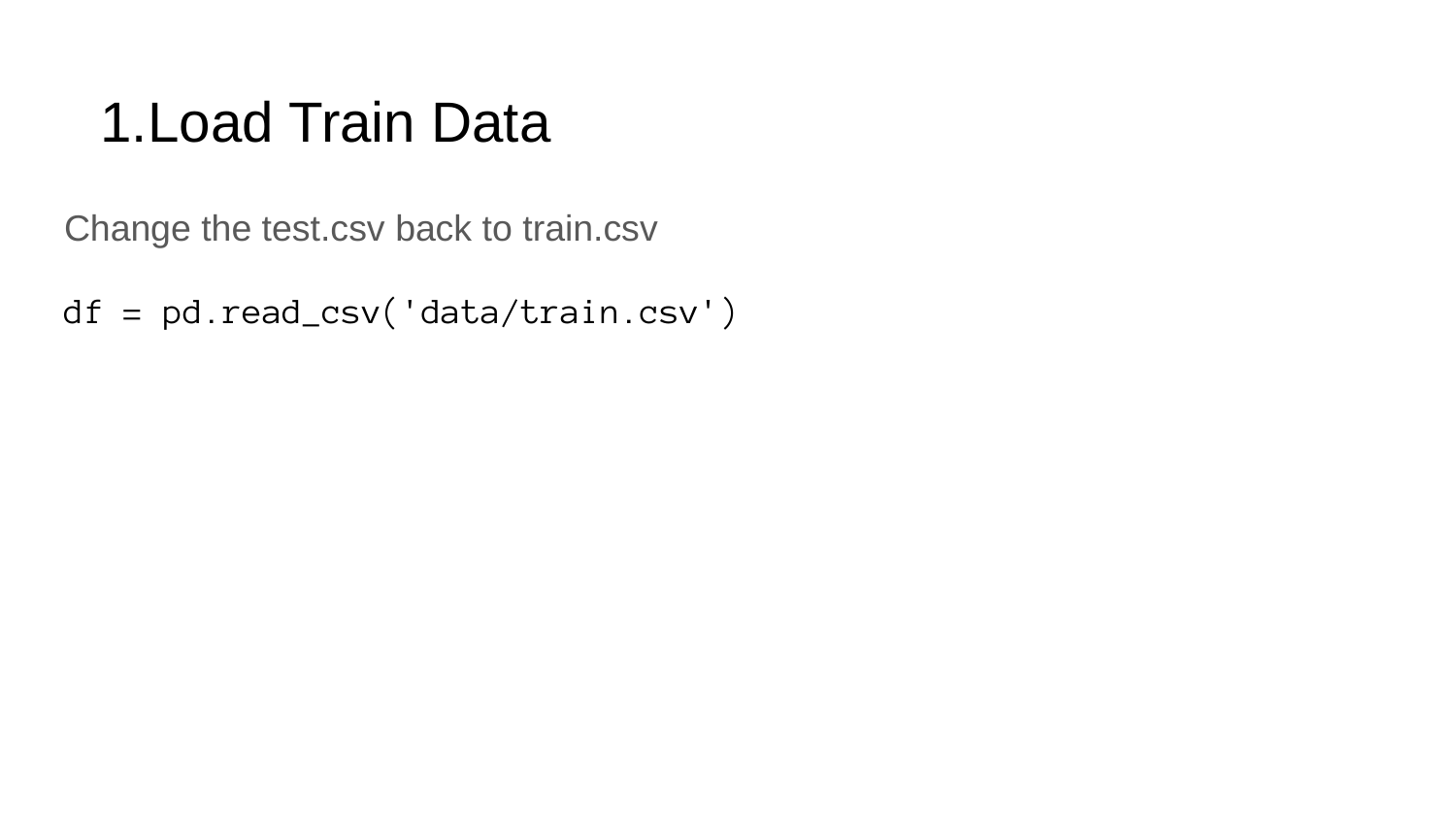

# Load Train Data
Change the test.csv back to train.csv
df = pd.read_csv('data/train.csv')